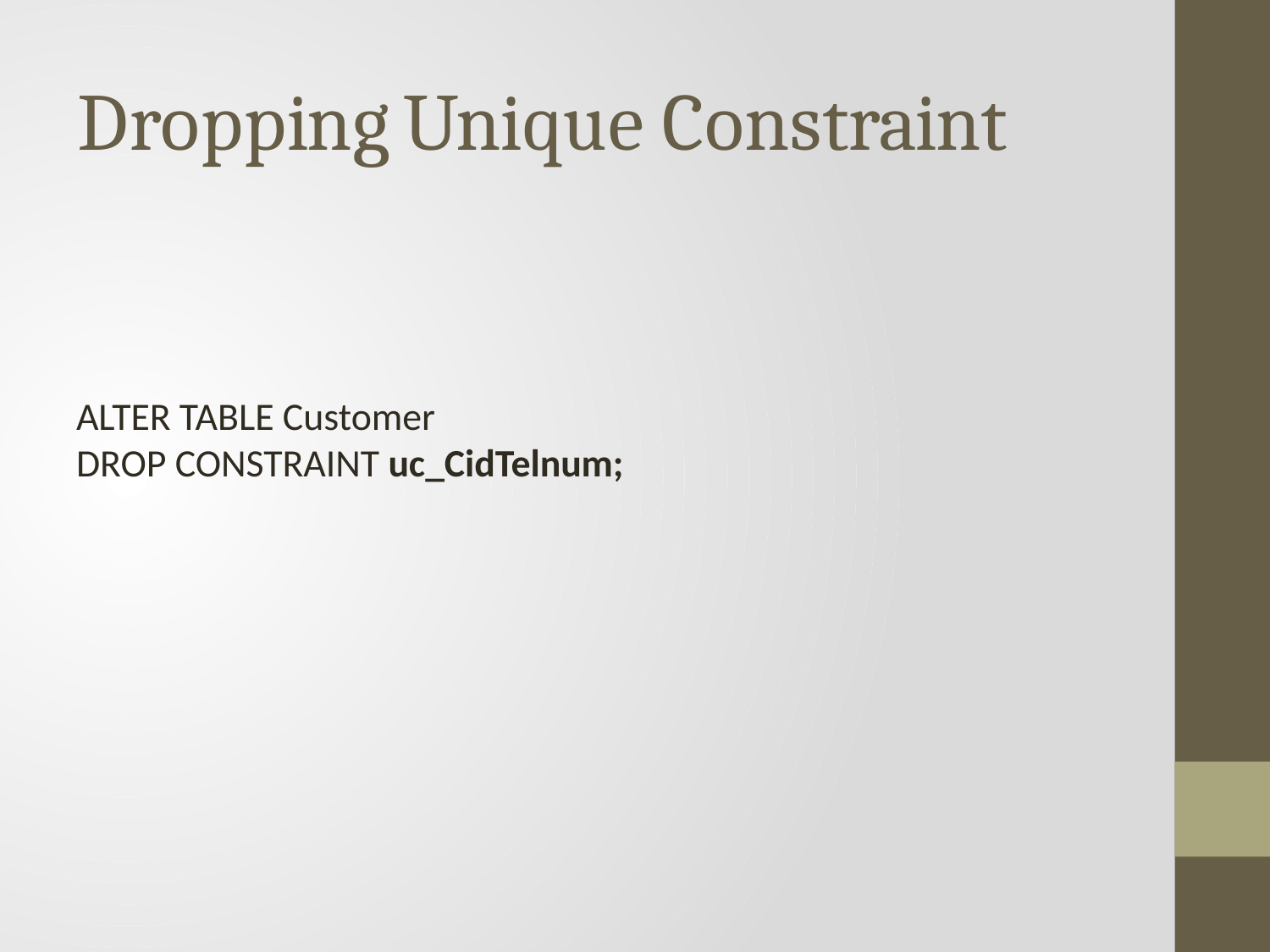

# Dropping Unique Constraint

ALTER TABLE Customer
DROP CONSTRAINT uc_CidTelnum;